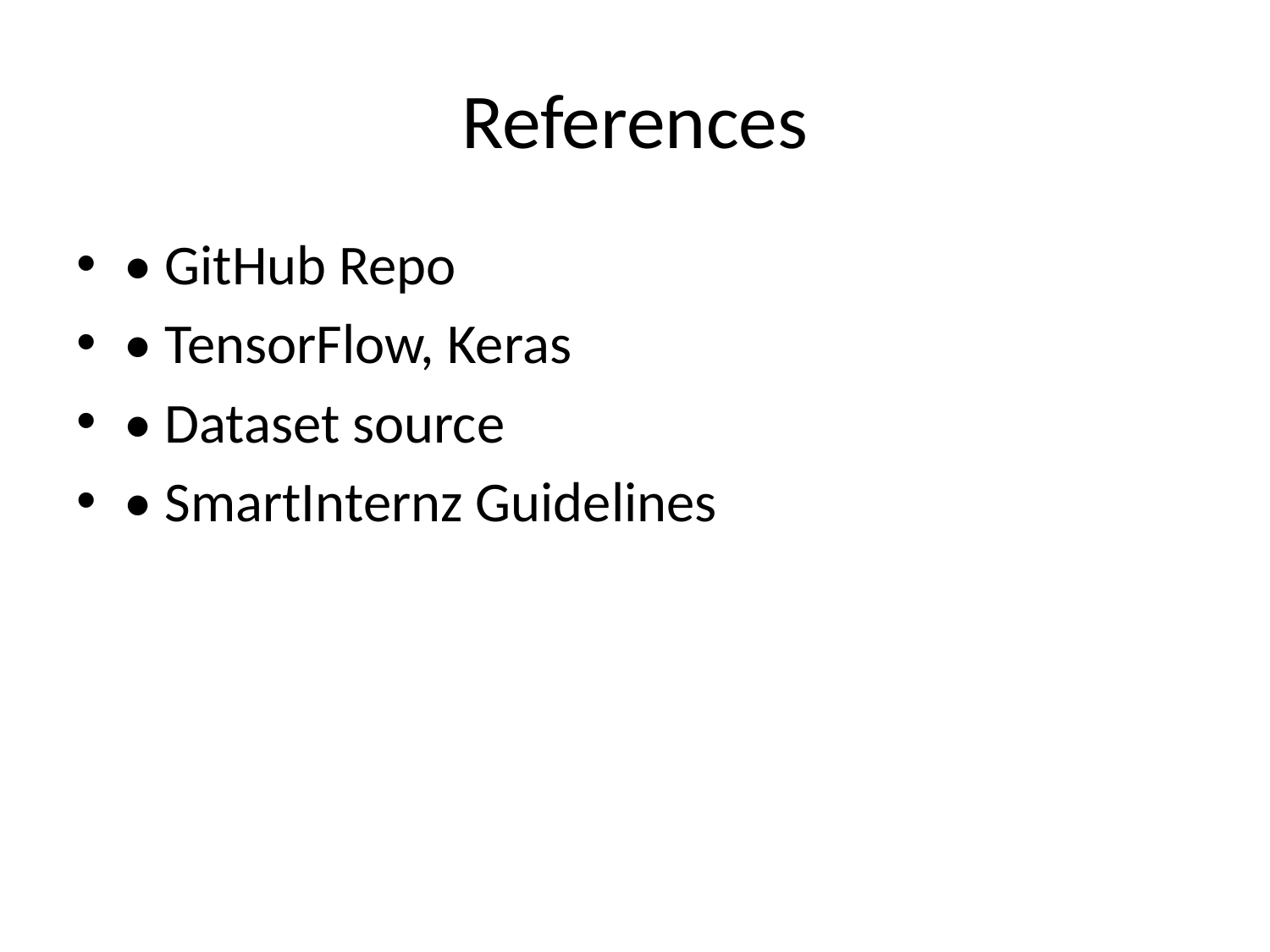

# References
• GitHub Repo
• TensorFlow, Keras
• Dataset source
• SmartInternz Guidelines